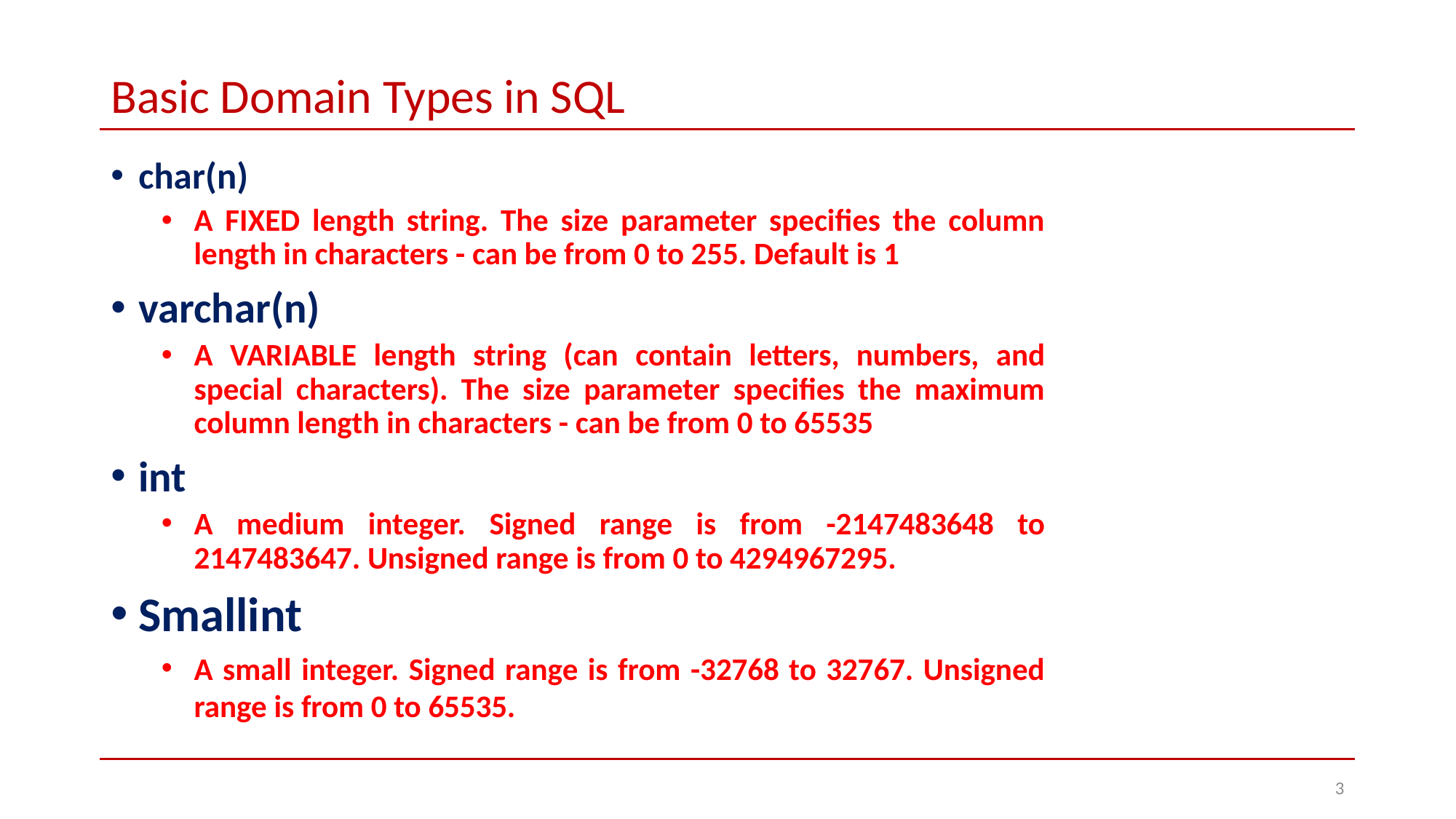

# Basic Domain Types in SQL
char(n)
A FIXED length string. The size parameter specifies the column length in characters - can be from 0 to 255. Default is 1
varchar(n)
A VARIABLE length string (can contain letters, numbers, and special characters). The size parameter specifies the maximum column length in characters - can be from 0 to 65535
int
A medium integer. Signed range is from -2147483648 to 2147483647. Unsigned range is from 0 to 4294967295.
Smallint
A small integer. Signed range is from -32768 to 32767. Unsigned range is from 0 to 65535.

3